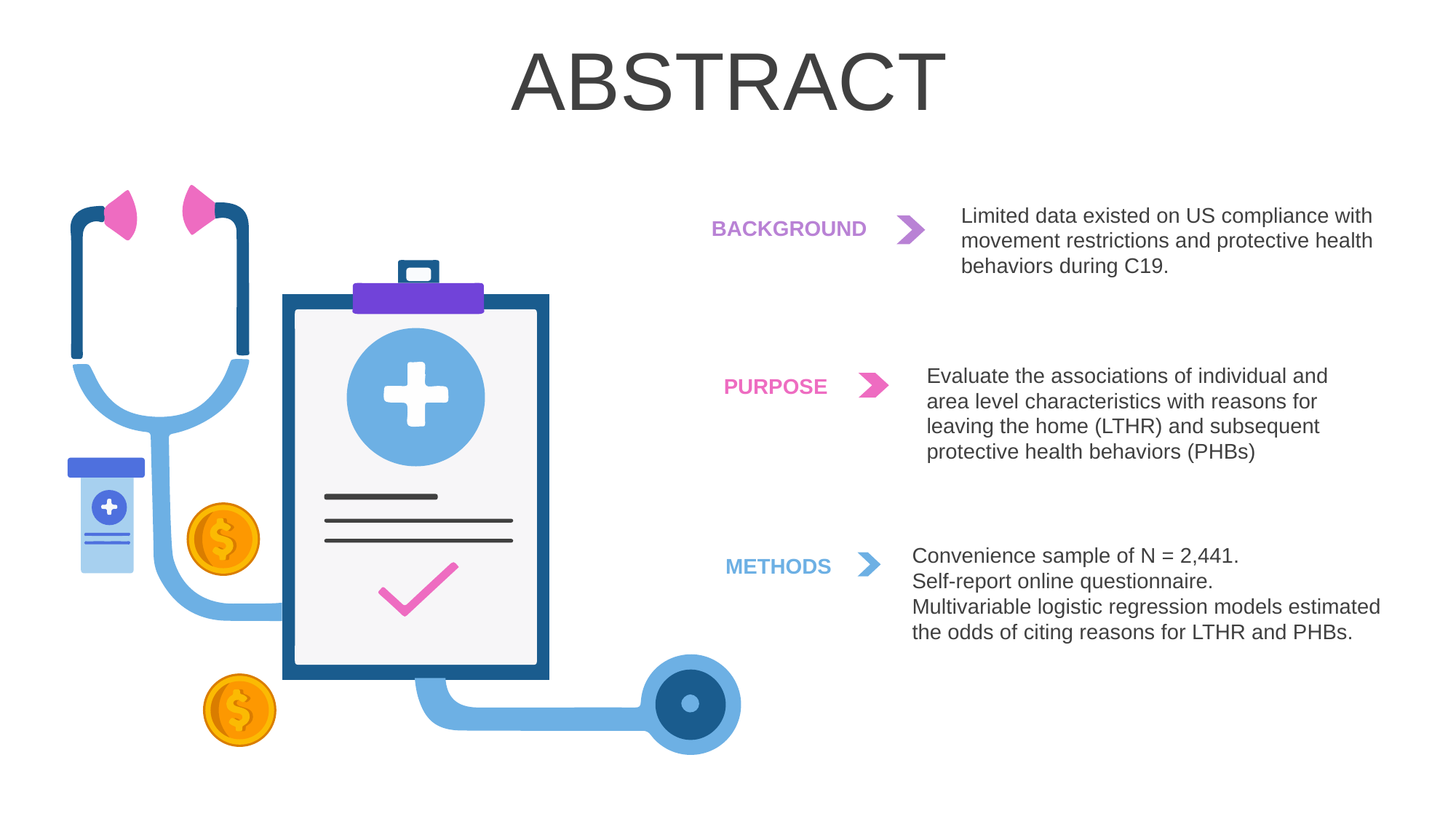

ABSTRACT

Limited data existed on US compliance with movement restrictions and protective health behaviors during C19.
BACKGROUND

Evaluate the associations of individual and area level characteristics with reasons for leaving the home (LTHR) and subsequent protective health behaviors (PHBs)
PURPOSE

Convenience sample of N = 2,441.
Self-report online questionnaire.
Multivariable logistic regression models estimated the odds of citing reasons for LTHR and PHBs.
METHODS